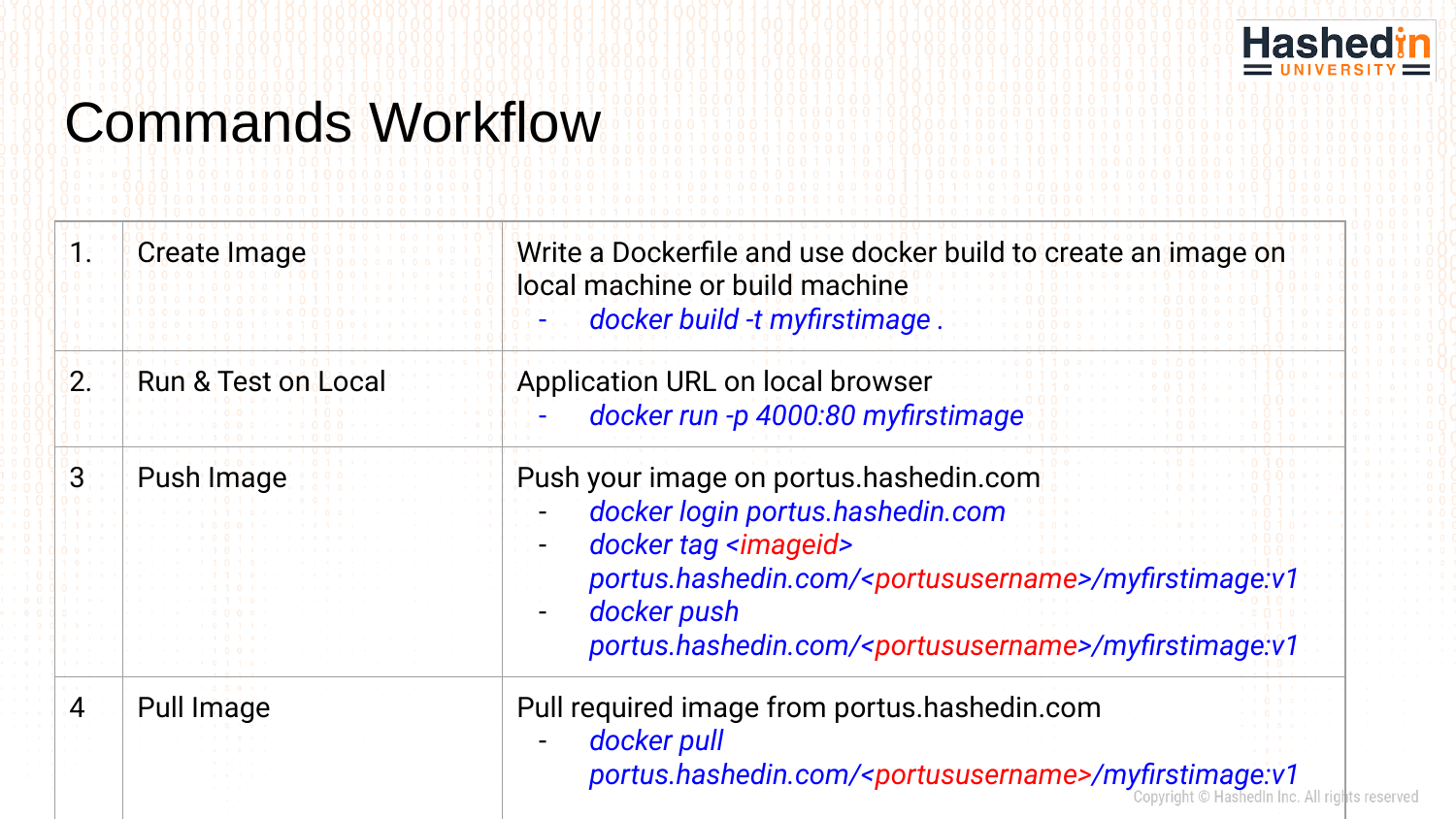

# Commands Workflow
| 1. | Create Image | Write a Dockerfile and use docker build to create an image on local machine or build machine docker build -t myfirstimage . |
| --- | --- | --- |
| 2. | Run & Test on Local | Application URL on local browser docker run -p 4000:80 myfirstimage |
| 3 | Push Image | Push your image on portus.hashedin.com docker login portus.hashedin.com docker tag <imageid> portus.hashedin.com/<portususername>/myfirstimage:v1 docker push portus.hashedin.com/<portususername>/myfirstimage:v1 |
| 4 | Pull Image | Pull required image from portus.hashedin.com docker pull portus.hashedin.com/<portususername>/myfirstimage:v1 |